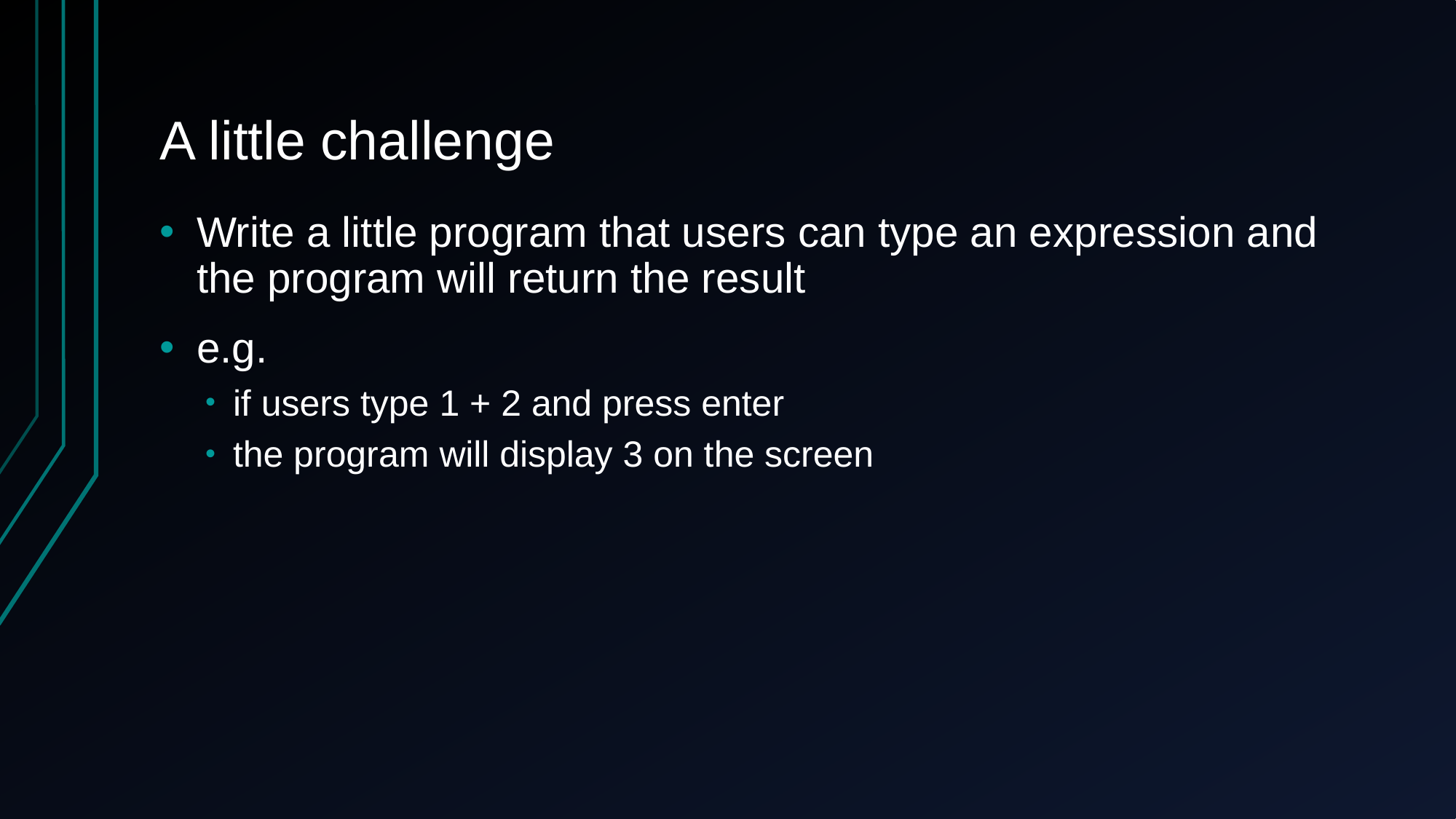

# A little challenge
Write a little program that users can type an expression and the program will return the result
e.g.
if users type 1 + 2 and press enter
the program will display 3 on the screen